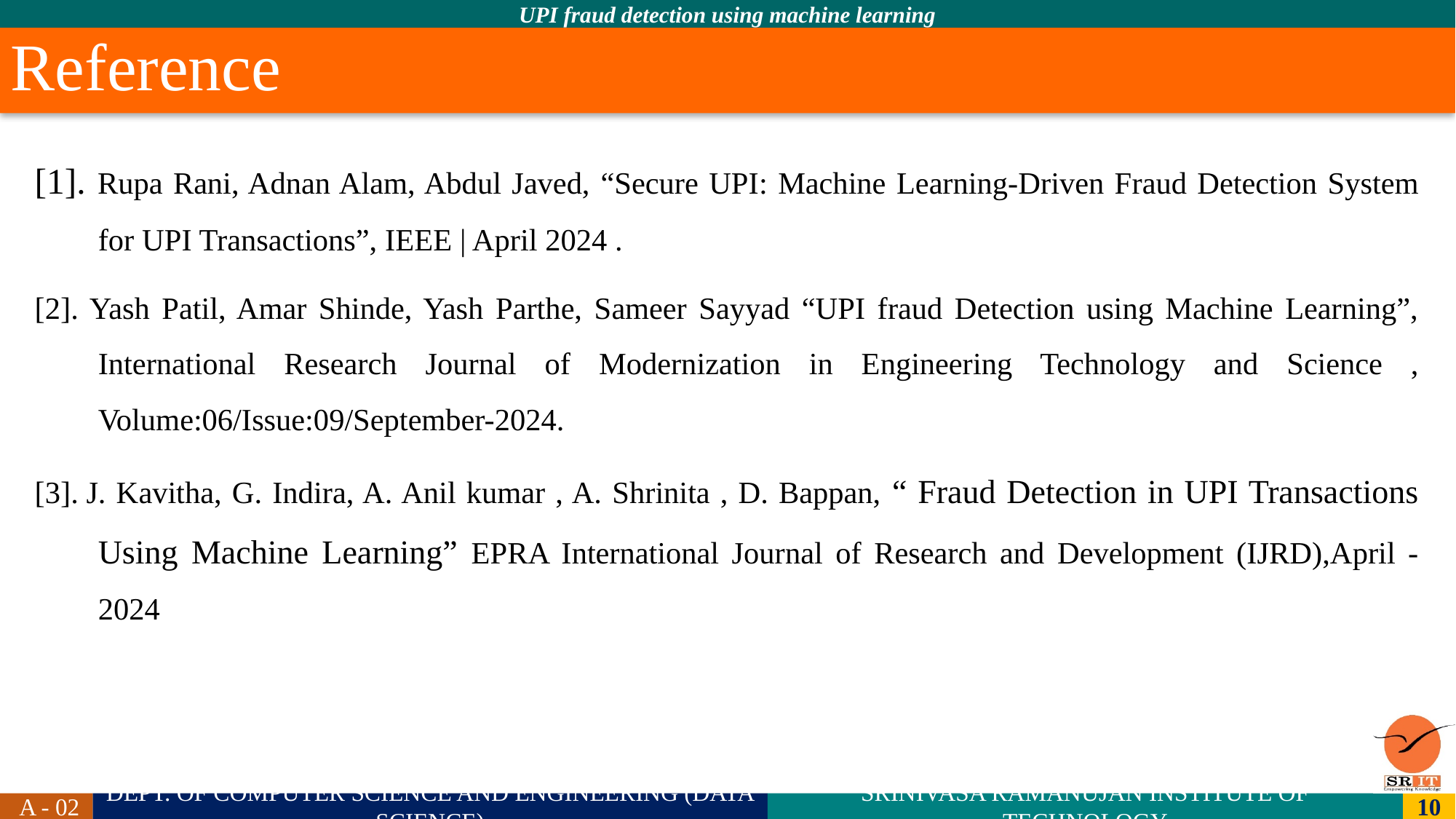

# Reference
[1]. Rupa Rani, Adnan Alam, Abdul Javed, “Secure UPI: Machine Learning-Driven Fraud Detection System for UPI Transactions”, IEEE | April 2024 .
[2]. Yash Patil, Amar Shinde, Yash Parthe, Sameer Sayyad “UPI fraud Detection using Machine Learning”, International Research Journal of Modernization in Engineering Technology and Science , Volume:06/Issue:09/September-2024.
[3]. J. Kavitha, G. Indira, A. Anil kumar , A. Shrinita , D. Bappan, “ Fraud Detection in UPI Transactions Using Machine Learning” EPRA International Journal of Research and Development (IJRD),April -2024